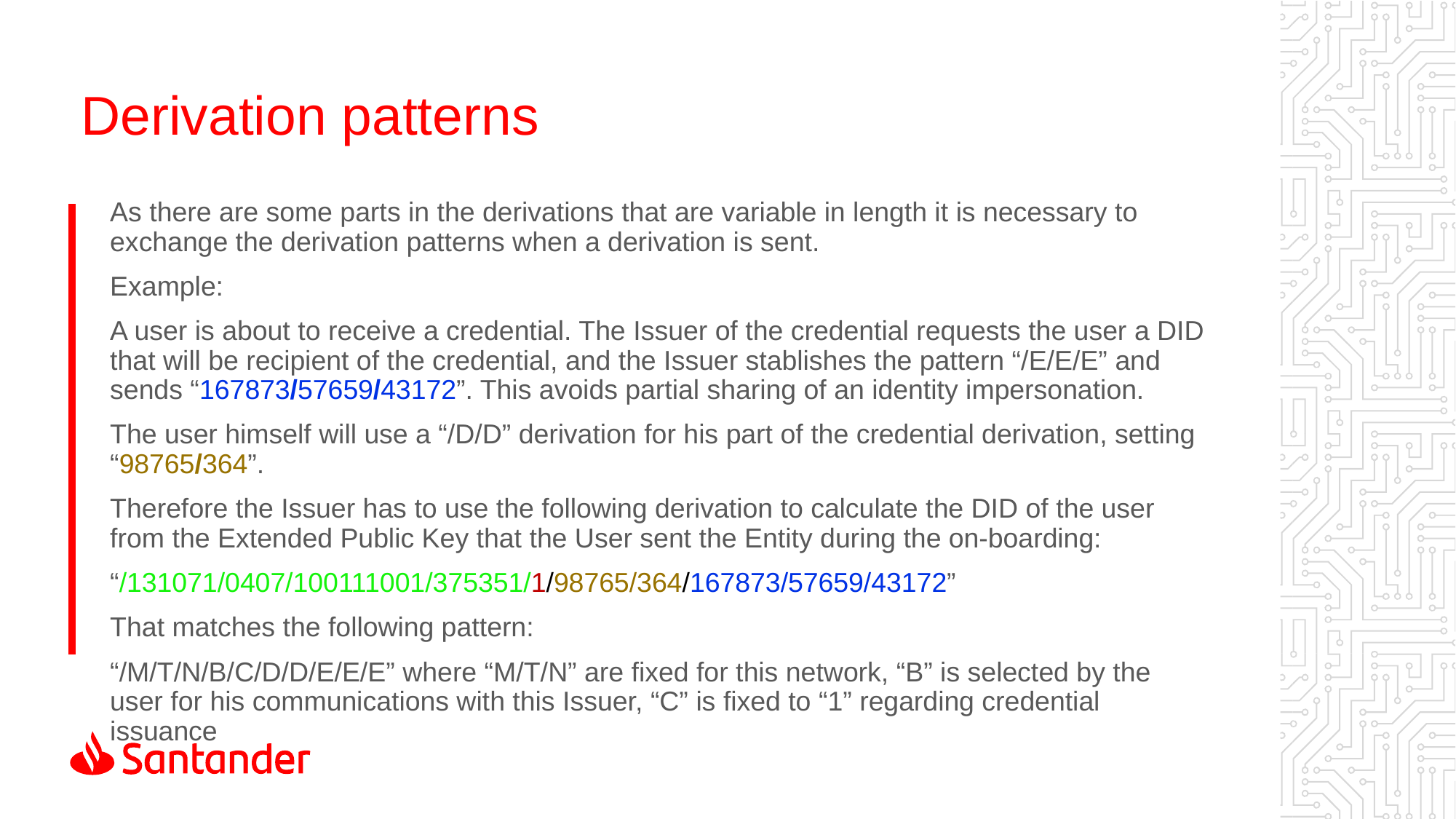

# Derivation patterns
As there are some parts in the derivations that are variable in length it is necessary to exchange the derivation patterns when a derivation is sent.
Example:
A user is about to receive a credential. The Issuer of the credential requests the user a DID that will be recipient of the credential, and the Issuer stablishes the pattern “/E/E/E” and sends “167873/57659/43172”. This avoids partial sharing of an identity impersonation.
The user himself will use a “/D/D” derivation for his part of the credential derivation, setting “98765/364”.
Therefore the Issuer has to use the following derivation to calculate the DID of the user from the Extended Public Key that the User sent the Entity during the on-boarding:
“/131071/0407/100111001/375351/1/98765/364/167873/57659/43172”
That matches the following pattern:
“/M/T/N/B/C/D/D/E/E/E” where “M/T/N” are fixed for this network, “B” is selected by the user for his communications with this Issuer, “C” is fixed to “1” regarding credential issuance